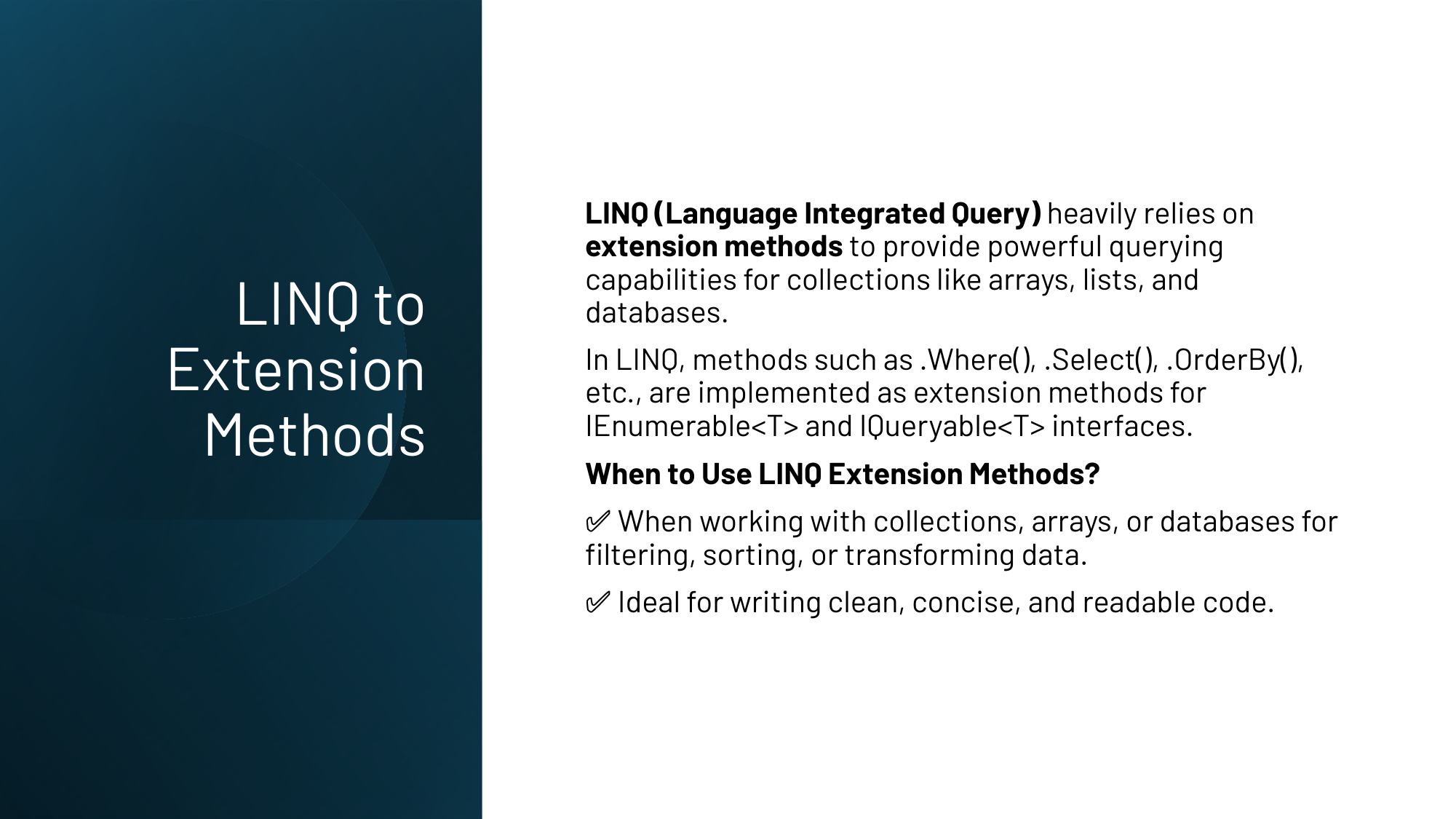

# LINQ to Extension Methods
LINQ (Language Integrated Query) heavily relies on extension methods to provide powerful querying capabilities for collections like arrays, lists, and databases.
In LINQ, methods such as .Where(), .Select(), .OrderBy(), etc., are implemented as extension methods for IEnumerable<T> and IQueryable<T> interfaces.
When to Use LINQ Extension Methods?
✅ When working with collections, arrays, or databases for filtering, sorting, or transforming data.
✅ Ideal for writing clean, concise, and readable code.